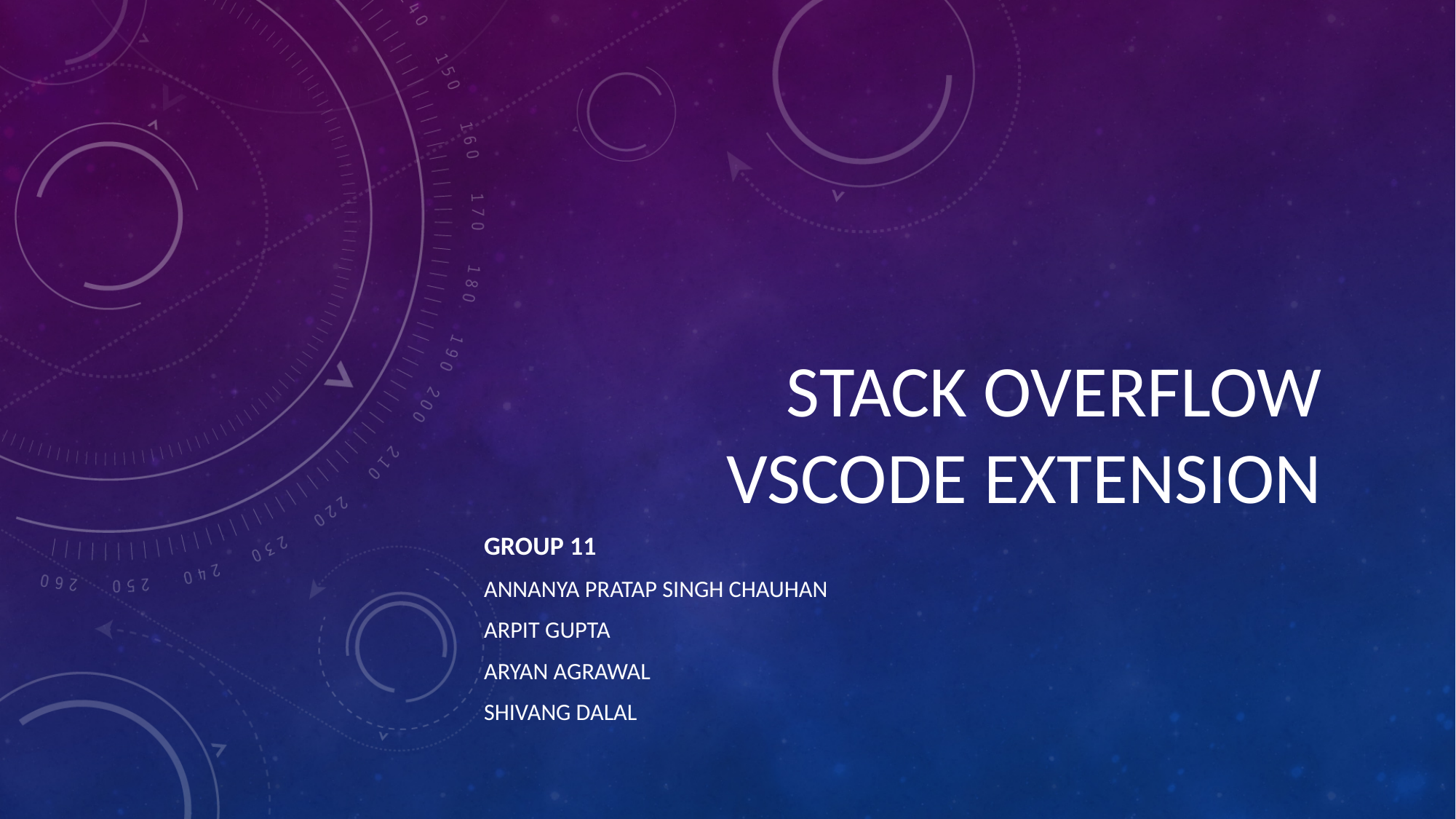

# Stack overflow VSCode Extension
Group 11
Annanya Pratap Singh Chauhan
Arpit Gupta
Aryan Agrawal
Shivang Dalal